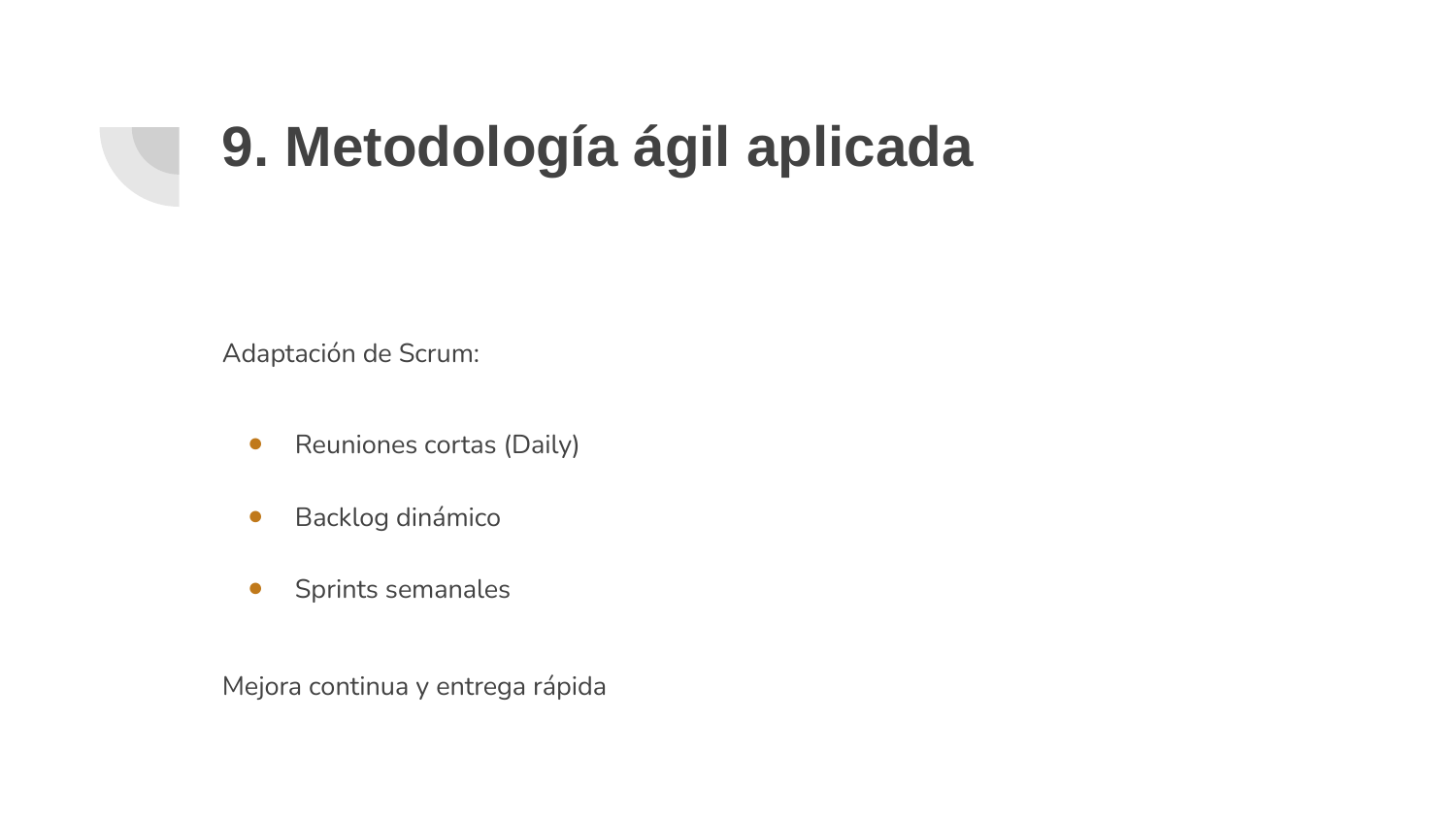

# 9. Metodología ágil aplicada
Adaptación de Scrum:
Reuniones cortas (Daily)
Backlog dinámico
Sprints semanales
Mejora continua y entrega rápida